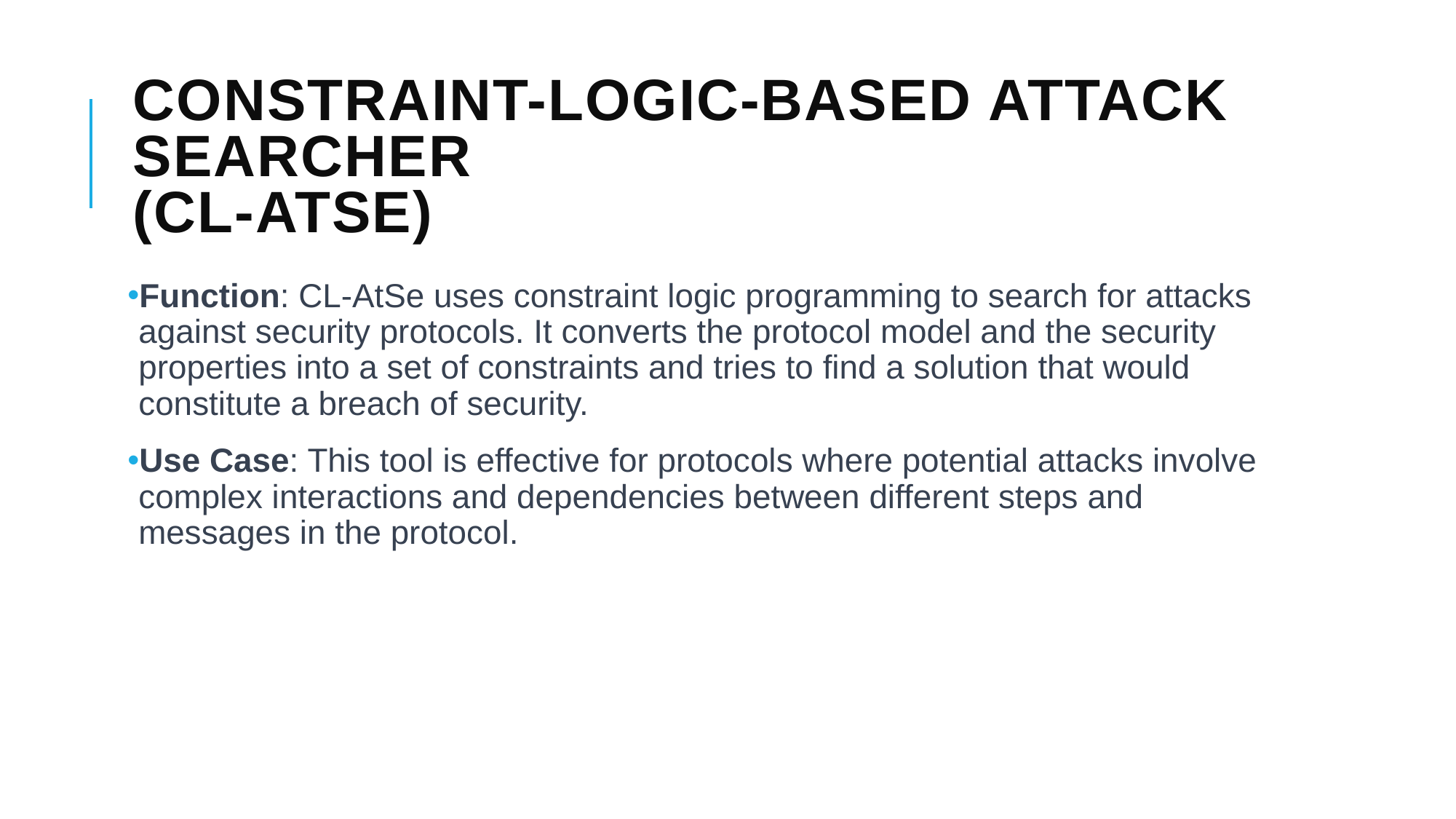

# Constraint-Logic-based Attack Searcher (CL-AtSe)
Function: CL-AtSe uses constraint logic programming to search for attacks against security protocols. It converts the protocol model and the security properties into a set of constraints and tries to find a solution that would constitute a breach of security.
Use Case: This tool is effective for protocols where potential attacks involve complex interactions and dependencies between different steps and messages in the protocol.